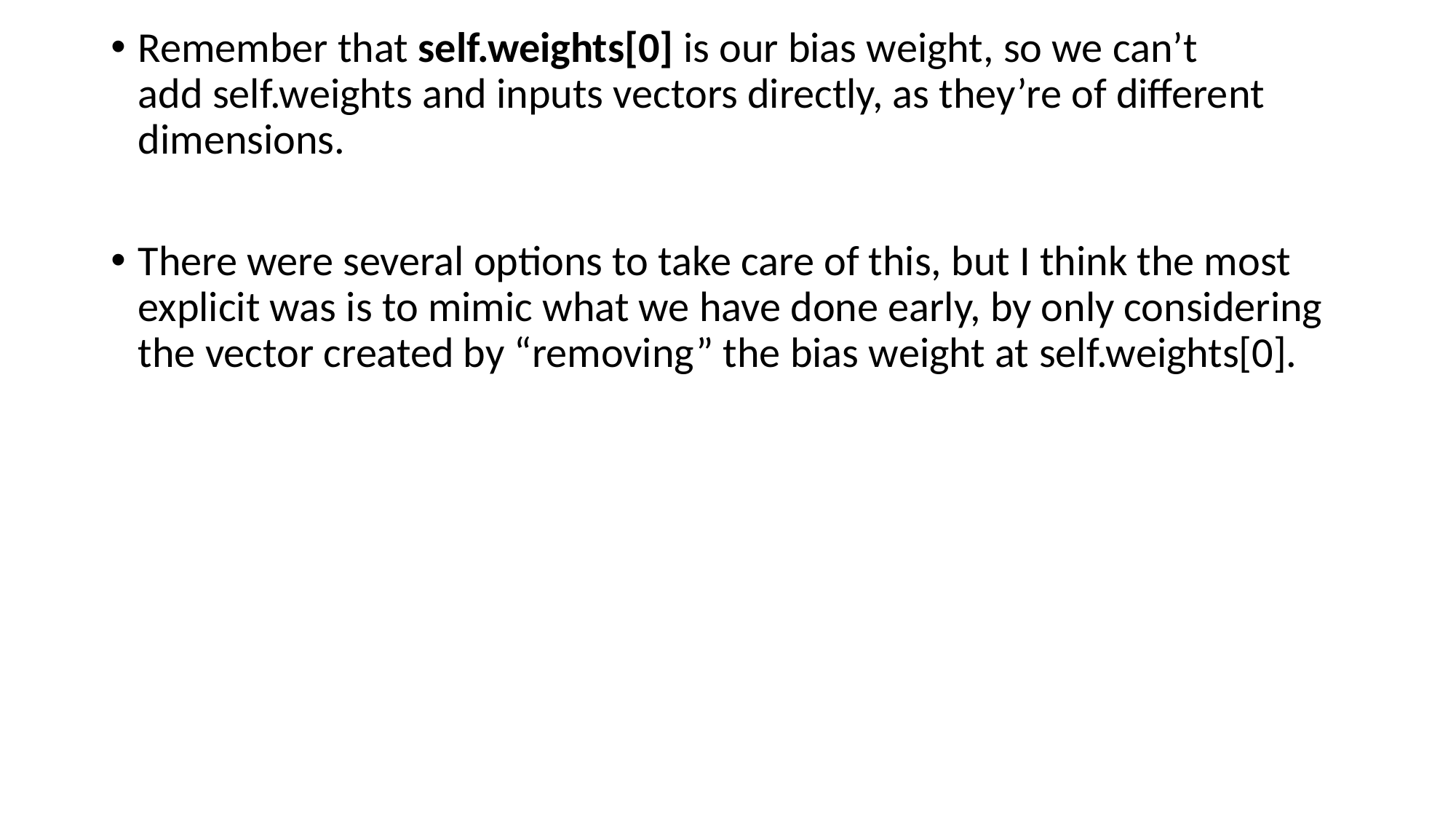

Remember that self.weights[0] is our bias weight, so we can’t add self.weights and inputs vectors directly, as they’re of different dimensions.

There were several options to take care of this, but I think the most explicit was is to mimic what we have done early, by only considering the vector created by “removing” the bias weight at self.weights[0].